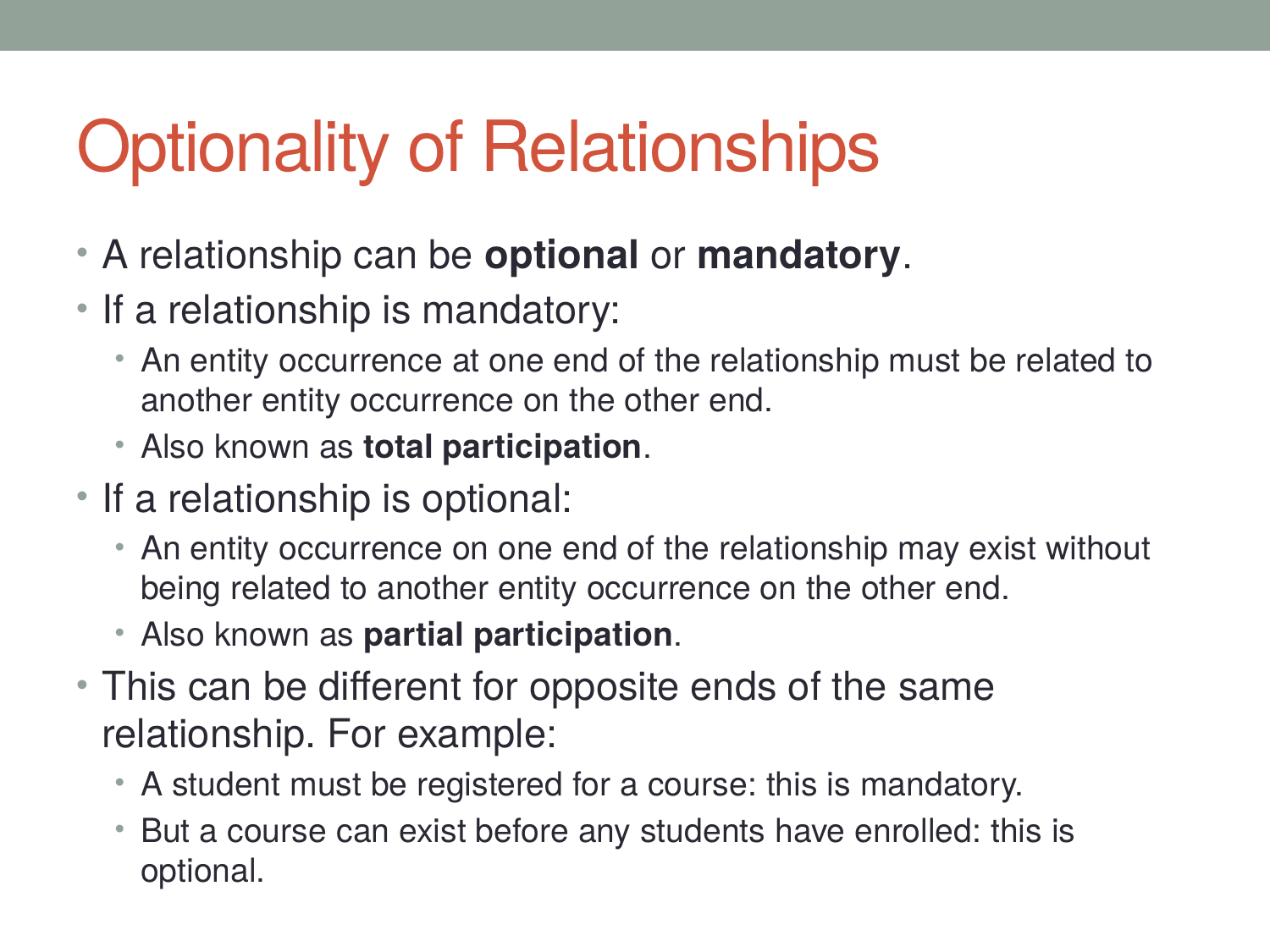

# Optionality of Relationships
A relationship can be optional or mandatory.
If a relationship is mandatory:
An entity occurrence at one end of the relationship must be related to another entity occurrence on the other end.
Also known as total participation.
If a relationship is optional:
An entity occurrence on one end of the relationship may exist without being related to another entity occurrence on the other end.
Also known as partial participation.
This can be different for opposite ends of the same relationship. For example:
A student must be registered for a course: this is mandatory.
But a course can exist before any students have enrolled: this is optional.